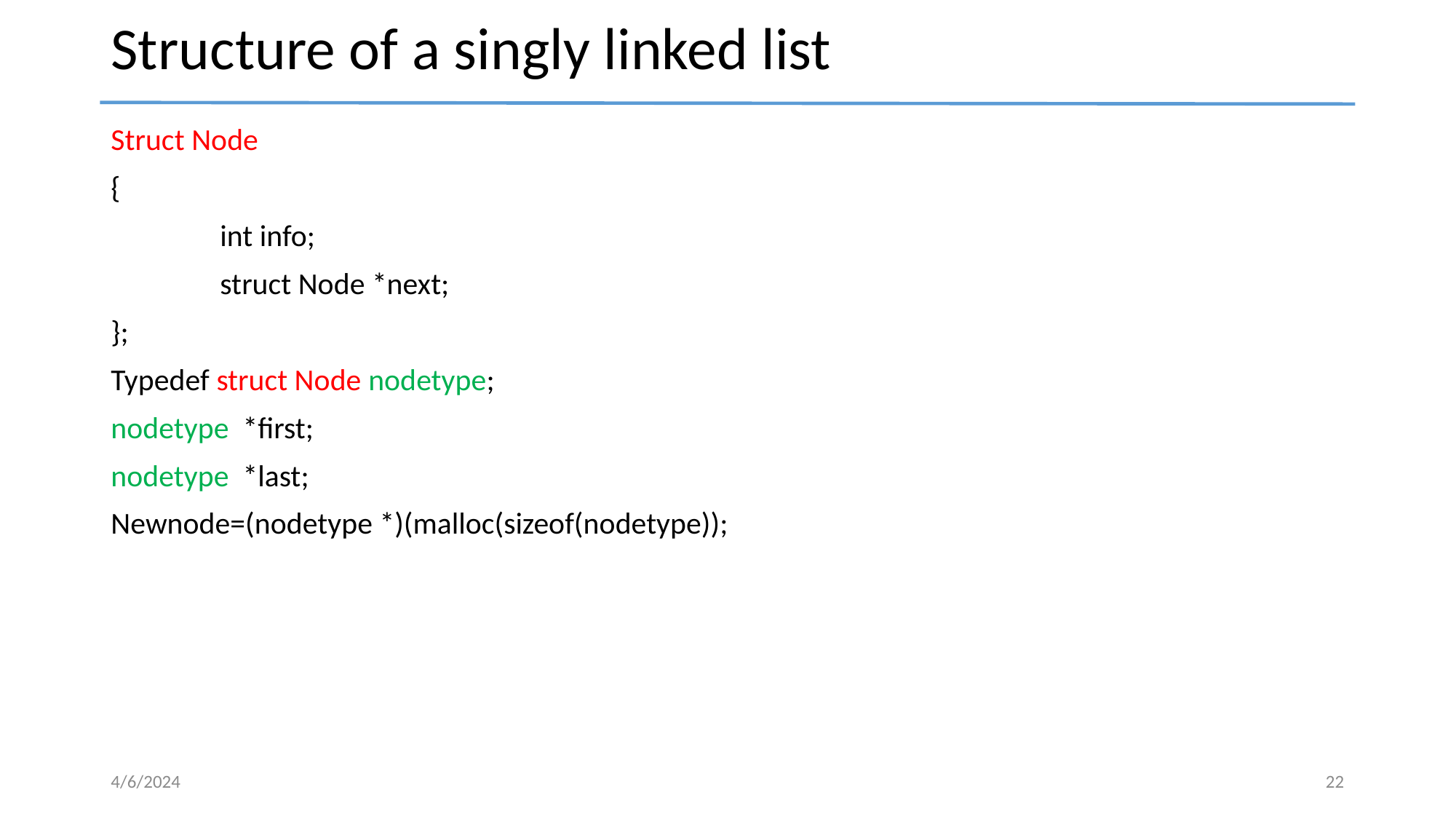

# Structure of a singly linked list
Struct Node
{
	int info;
	struct Node *next;
};
Typedef struct Node nodetype;
nodetype  *first;
nodetype  *last;
Newnode=(nodetype *)(malloc(sizeof(nodetype));

4/6/2024
22